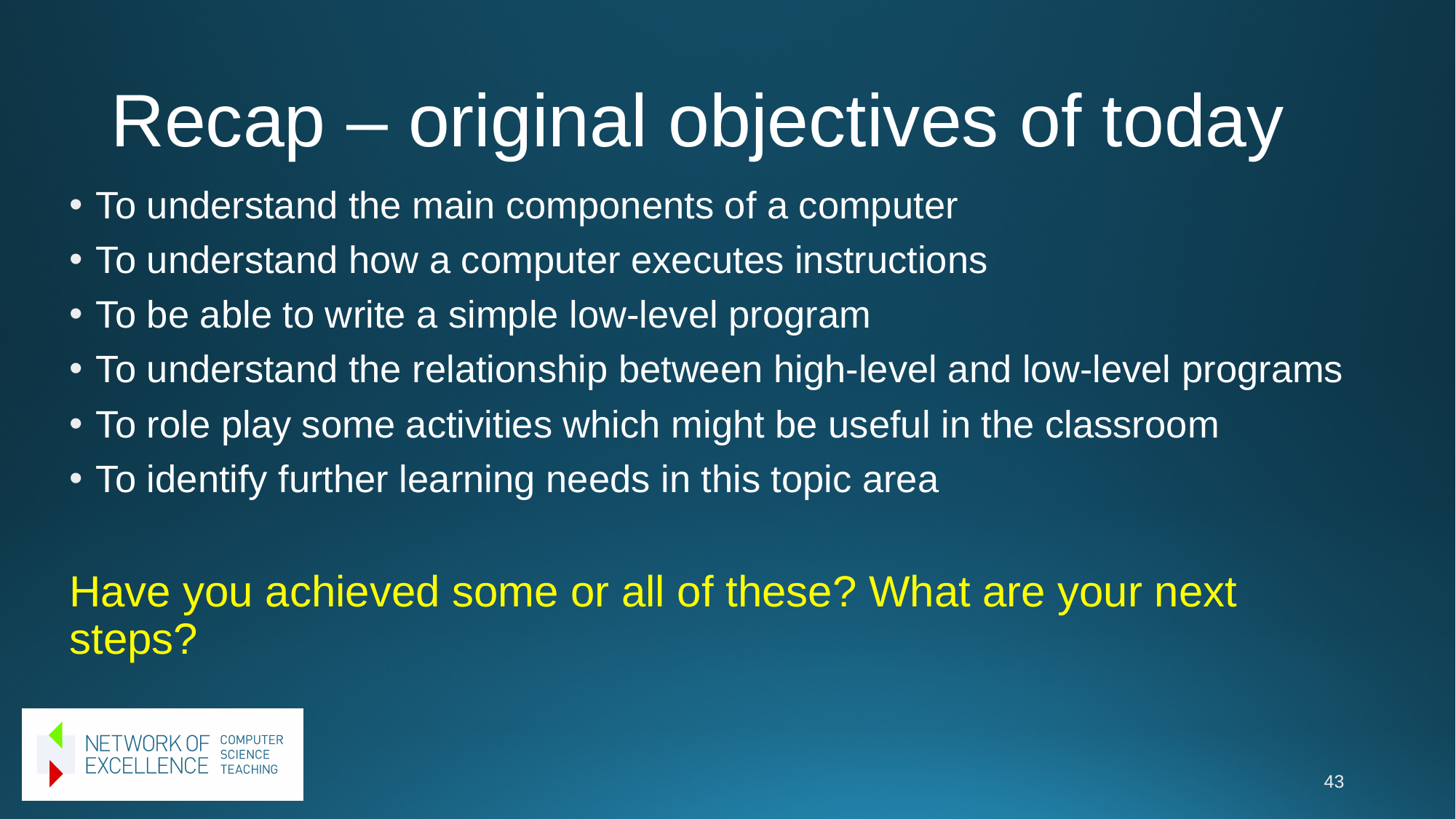

# Recap – original objectives of today
To understand the main components of a computer
To understand how a computer executes instructions
To be able to write a simple low-level program
To understand the relationship between high-level and low-level programs
To role play some activities which might be useful in the classroom
To identify further learning needs in this topic area

Have you achieved some or all of these? What are your next steps?
43